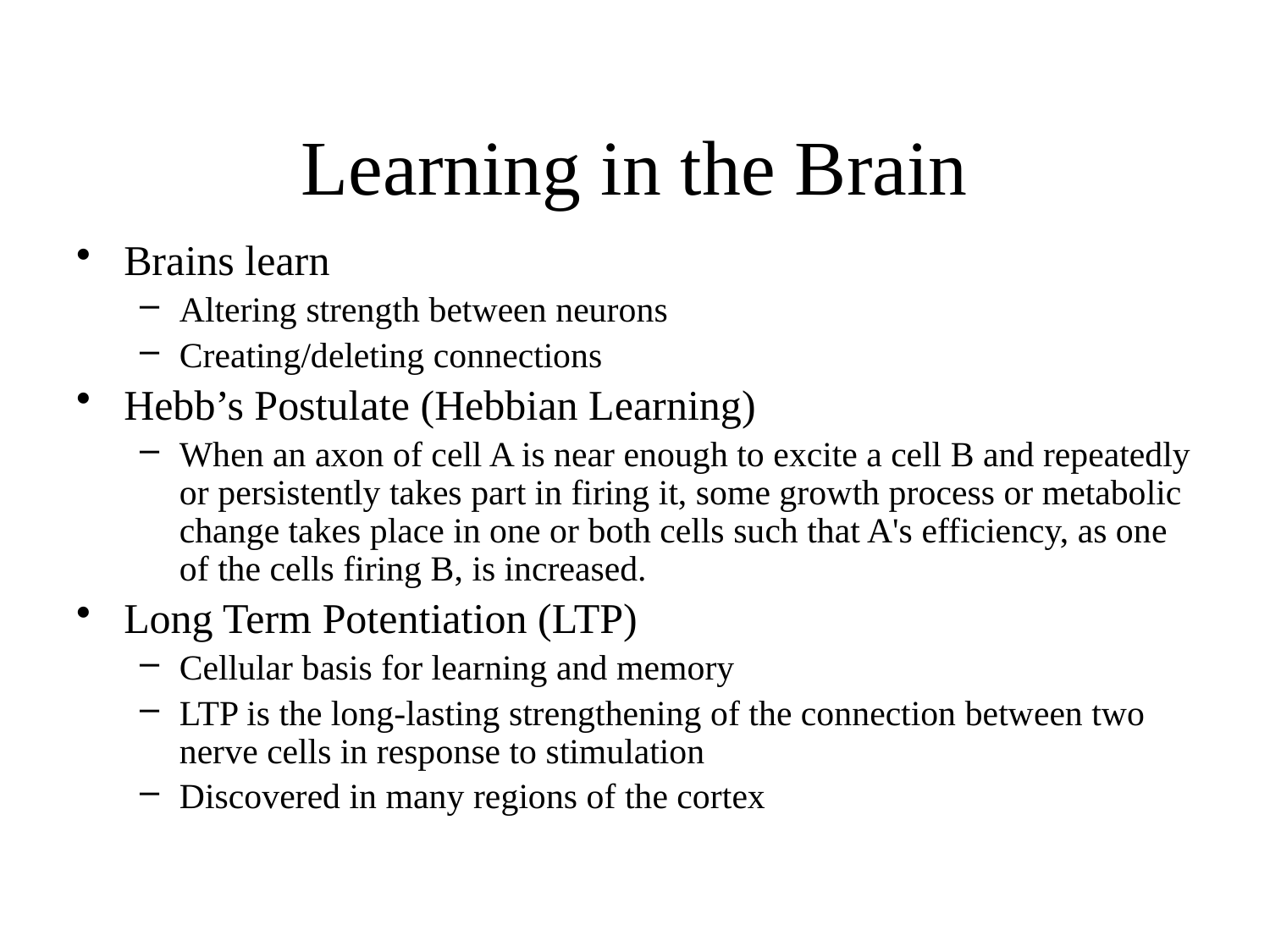

# Learning in the Brain
Brains learn
Altering strength between neurons
Creating/deleting connections
Hebb’s Postulate (Hebbian Learning)
When an axon of cell A is near enough to excite a cell B and repeatedly or persistently takes part in firing it, some growth process or metabolic change takes place in one or both cells such that A's efficiency, as one of the cells firing B, is increased.
Long Term Potentiation (LTP)
Cellular basis for learning and memory
LTP is the long-lasting strengthening of the connection between two nerve cells in response to stimulation
Discovered in many regions of the cortex